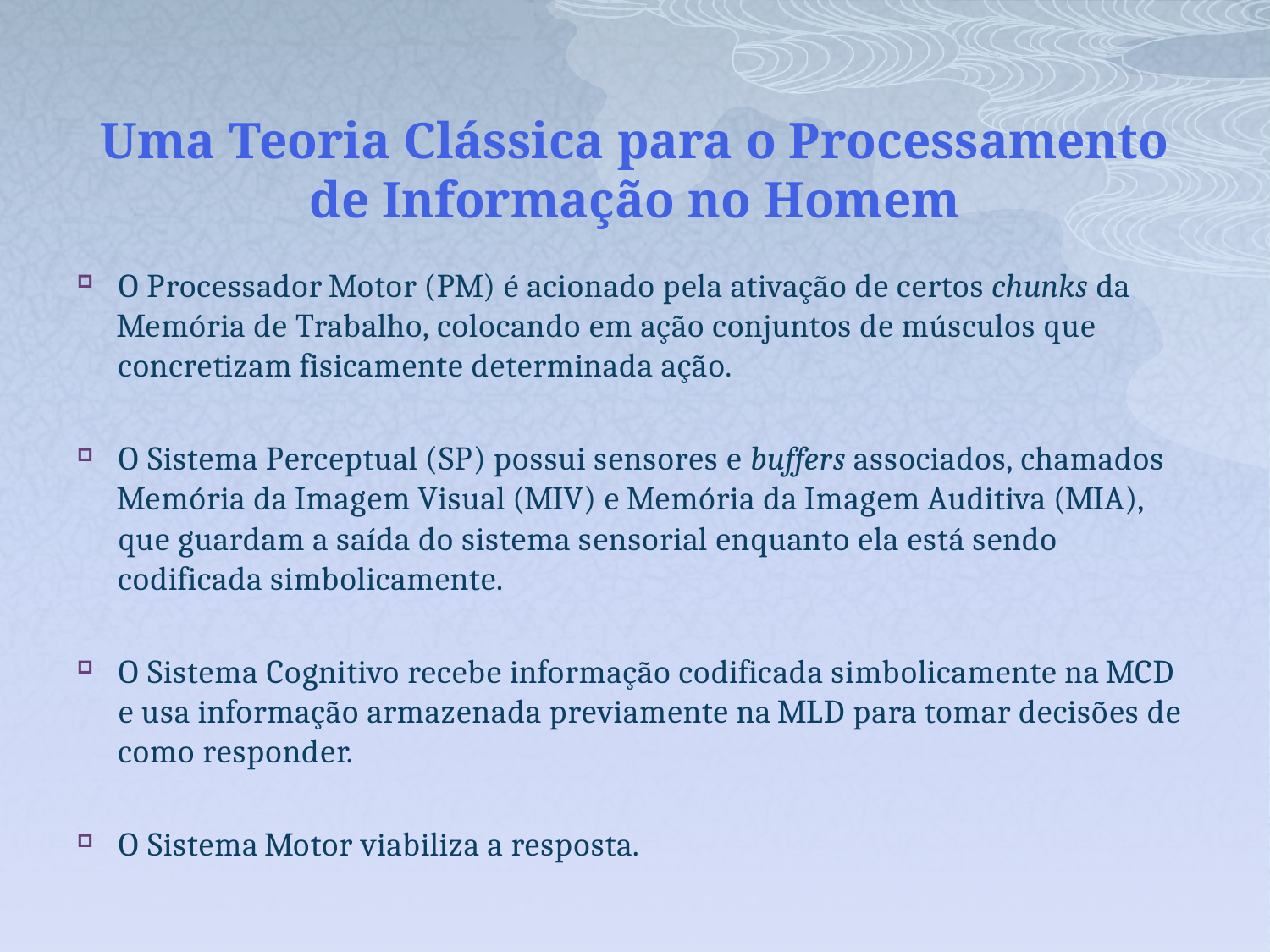

# Uma Teoria Clássica para o Processamento de Informação no Homem
O Processador Motor (PM) é acionado pela ativação de certos chunks da Memória de Trabalho, colocando em ação conjuntos de músculos que concretizam fisicamente determinada ação.

O Sistema Perceptual (SP) possui sensores e buffers associados, chamados Memória da Imagem Visual (MIV) e Memória da Imagem Auditiva (MIA), que guardam a saída do sistema sensorial enquanto ela está sendo codificada simbolicamente.

O Sistema Cognitivo recebe informação codificada simbolicamente na MCD e usa informação armazenada previamente na MLD para tomar decisões de como responder.

O Sistema Motor viabiliza a resposta.